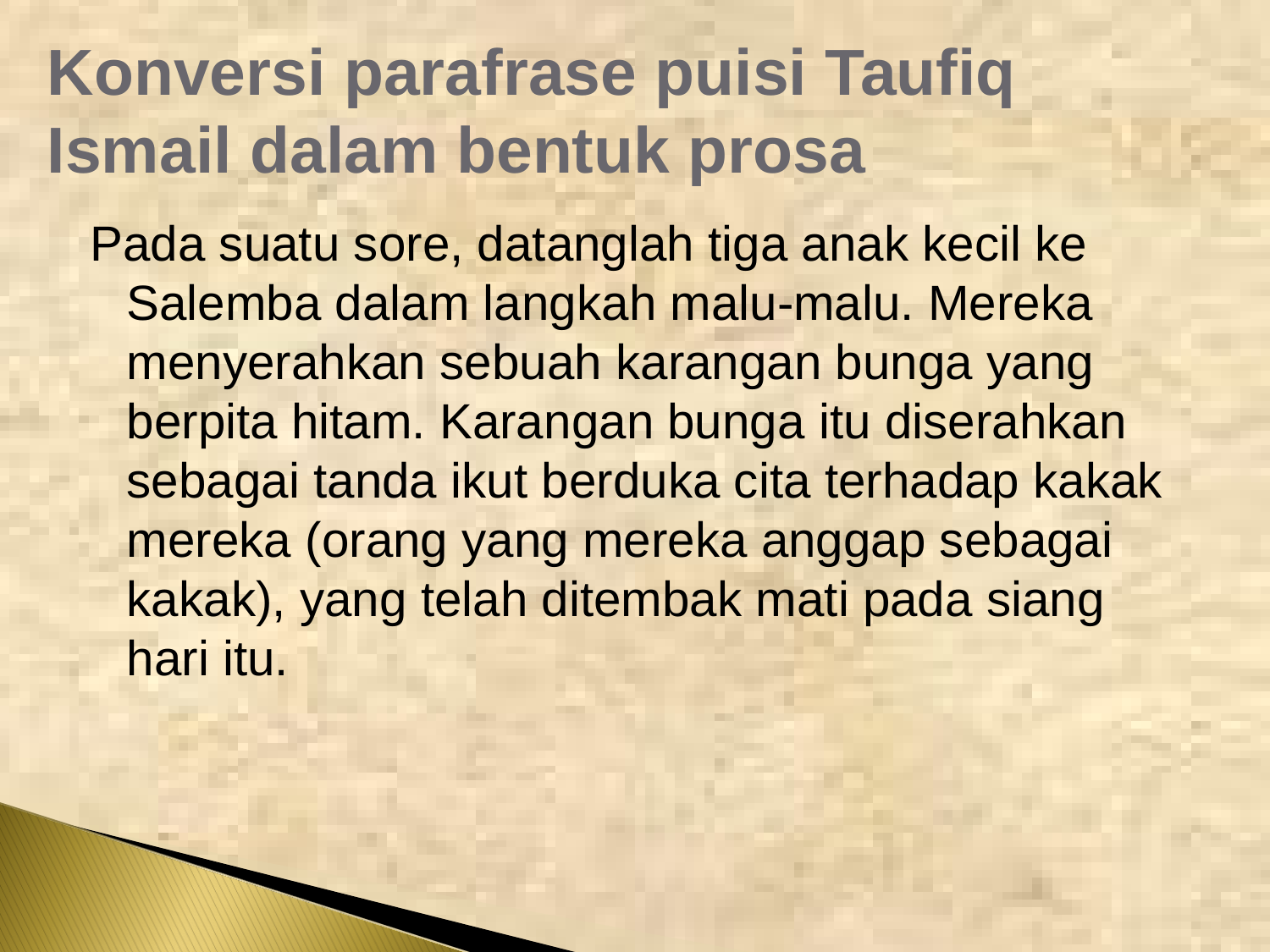

# Konversi parafrase puisi Taufiq Ismail dalam bentuk prosa
Pada suatu sore, datanglah tiga anak kecil ke Salemba dalam langkah malu-malu. Mereka menyerahkan sebuah karangan bunga yang berpita hitam. Karangan bunga itu diserahkan sebagai tanda ikut berduka cita terhadap kakak mereka (orang yang mereka anggap sebagai kakak), yang telah ditembak mati pada siang hari itu.